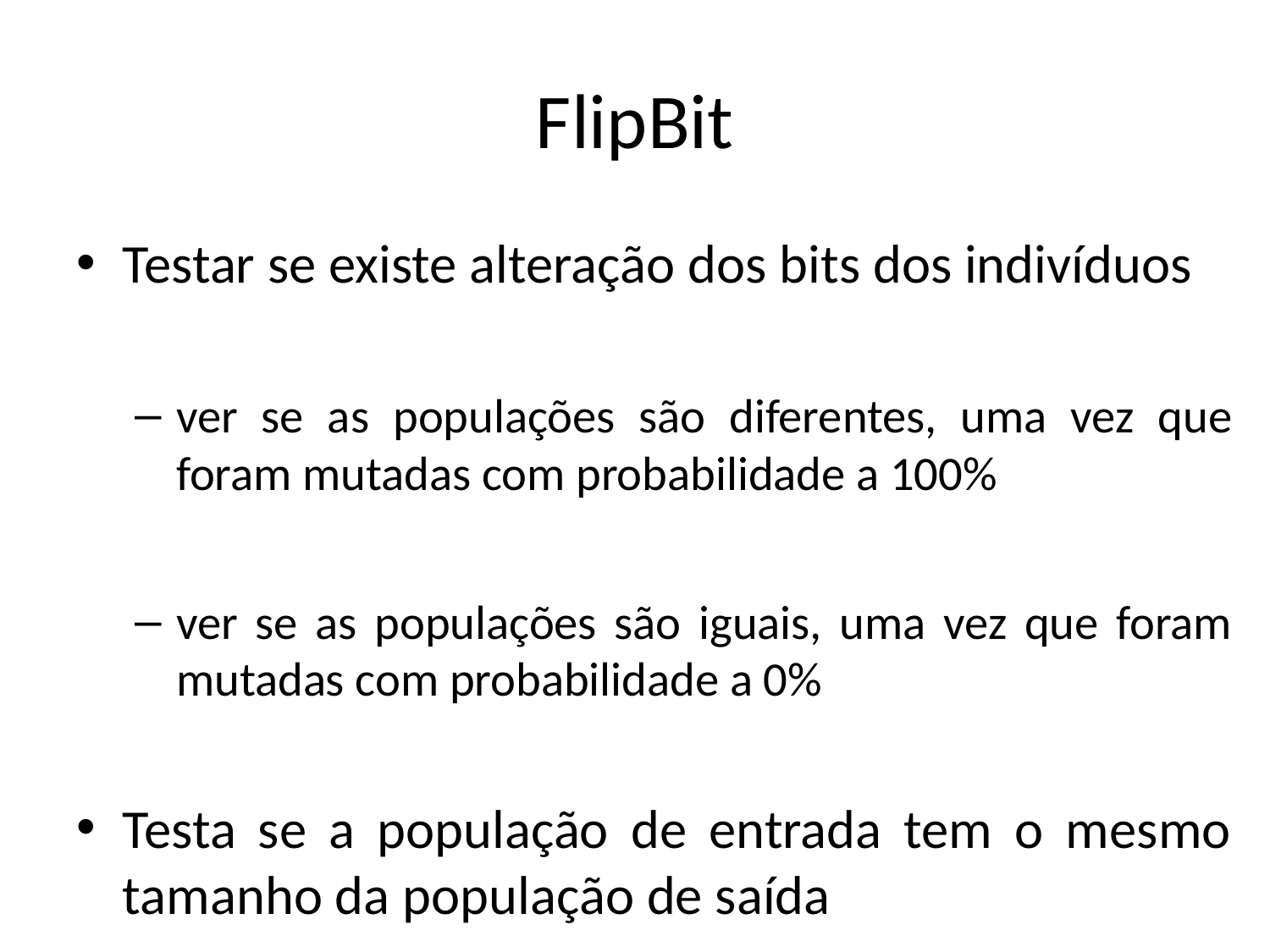

# FlipBit
Testar se existe alteração dos bits dos indivíduos

ver se as populações são diferentes, uma vez que foram mutadas com probabilidade a 100%

ver se as populações são iguais, uma vez que foram mutadas com probabilidade a 0%

Testa se a população de entrada tem o mesmo tamanho da população de saída